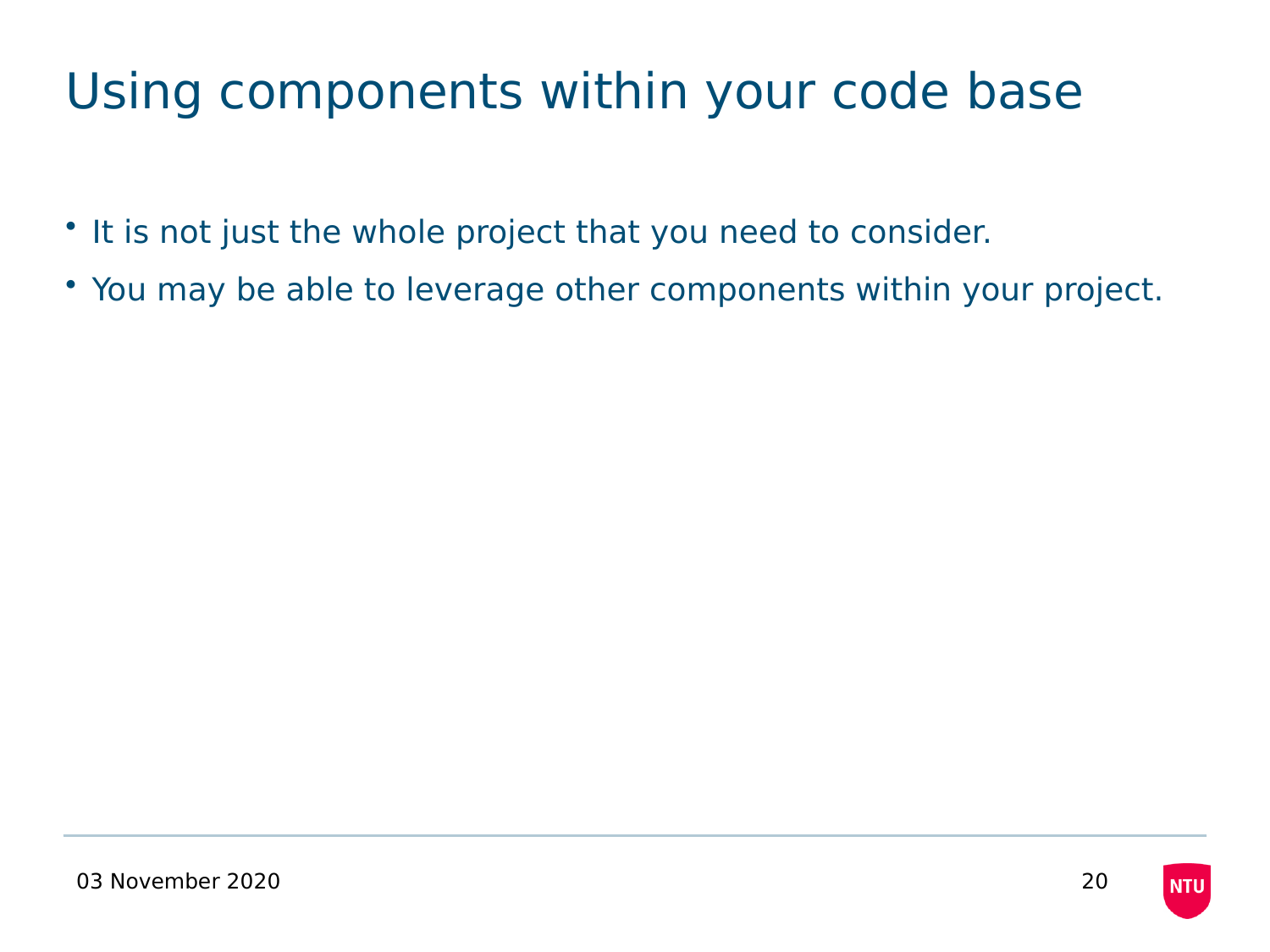

# Using components within your code base
It is not just the whole project that you need to consider.
You may be able to leverage other components within your project.
03 November 2020
20